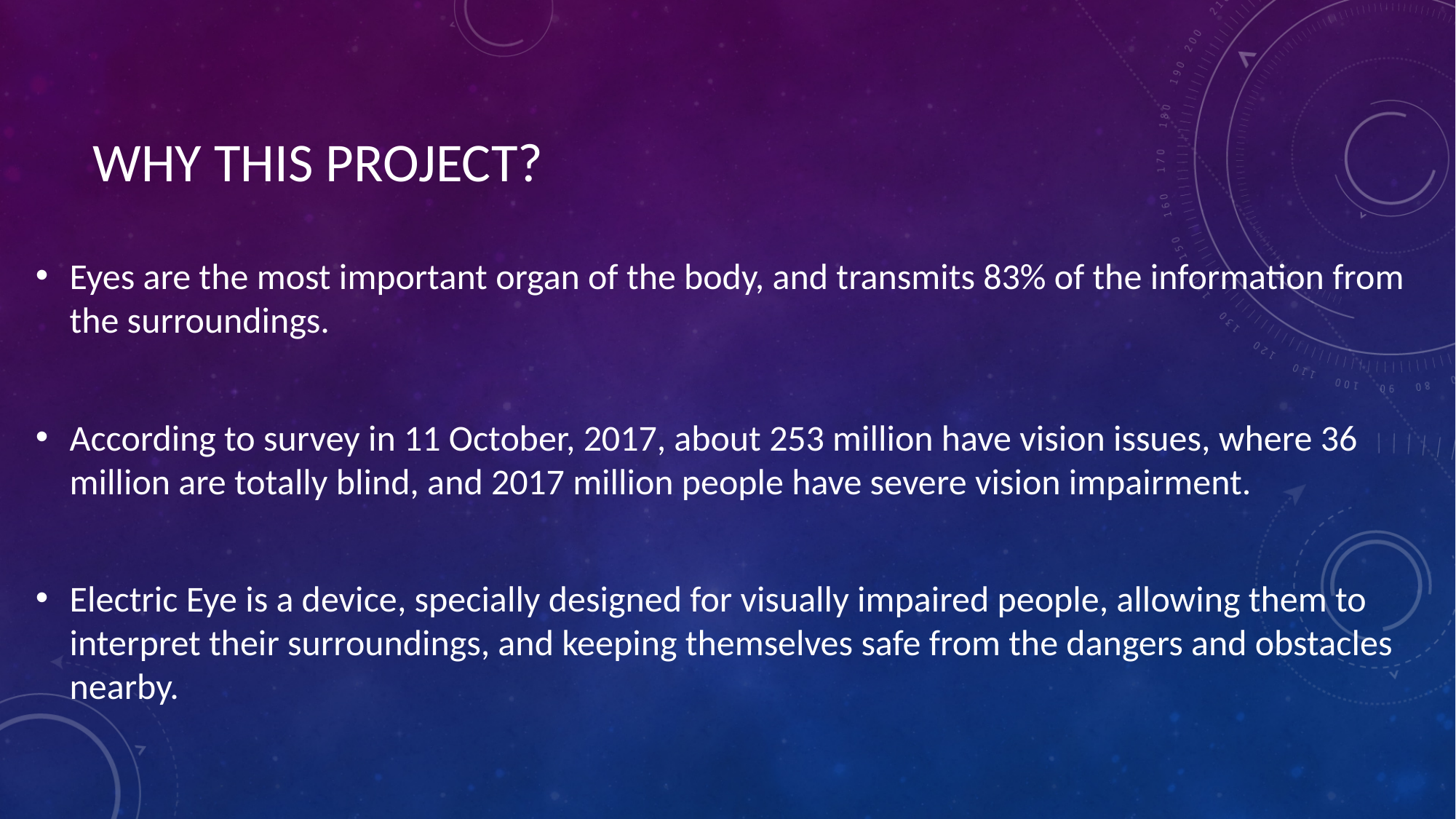

# Why this project?
Eyes are the most important organ of the body, and transmits 83% of the information from the surroundings.

According to survey in 11 October, 2017, about 253 million have vision issues, where 36 million are totally blind, and 2017 million people have severe vision impairment.

Electric Eye is a device, specially designed for visually impaired people, allowing them to interpret their surroundings, and keeping themselves safe from the dangers and obstacles nearby.